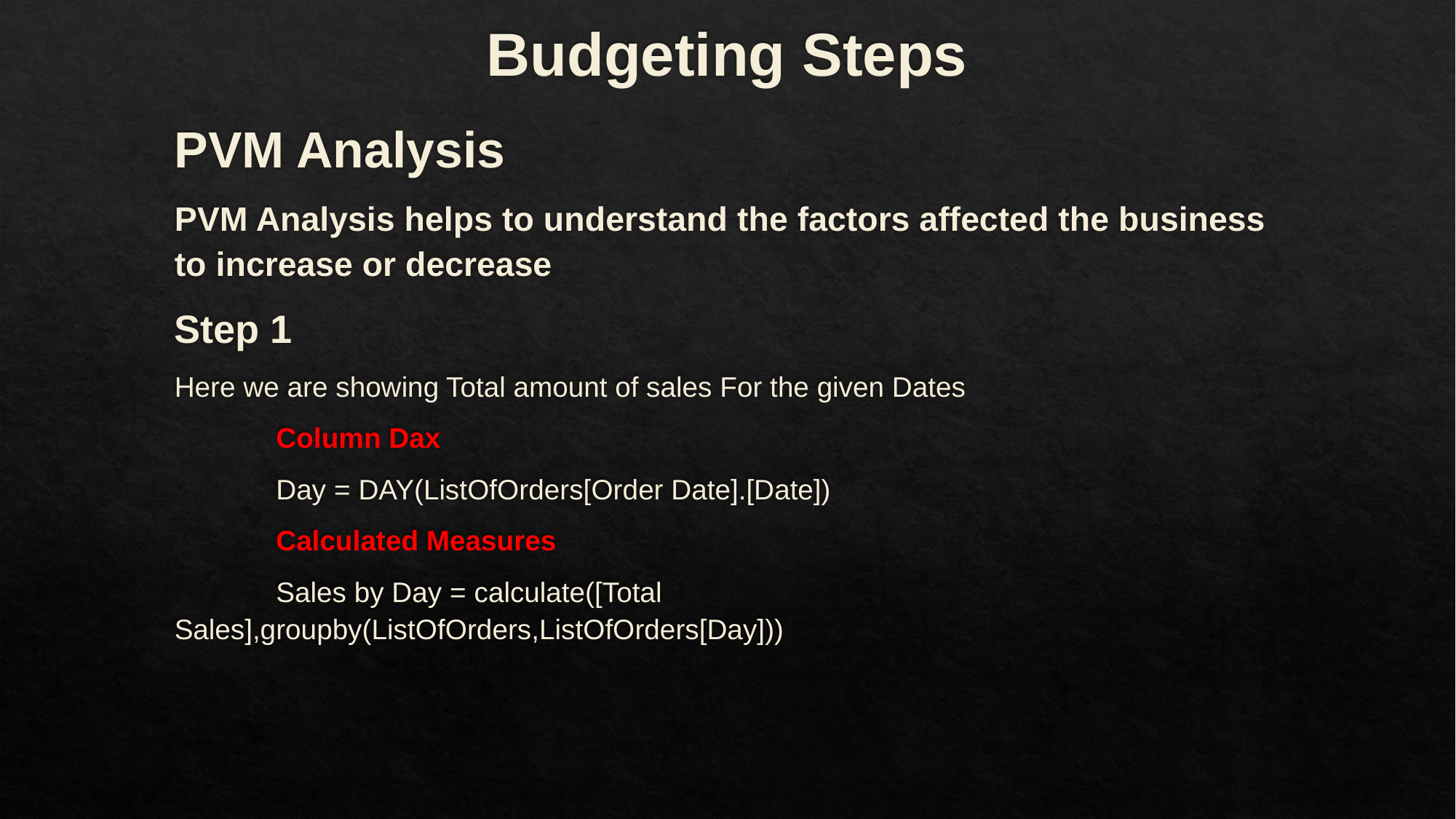

# Budgeting Steps
PVM Analysis
PVM Analysis helps to understand the factors affected the business to increase or decrease
Step 1
Here we are showing Total amount of sales For the given Dates
	Column Dax
	Day = DAY(ListOfOrders[Order Date].[Date])
	Calculated Measures
	Sales by Day = calculate([Total Sales],groupby(ListOfOrders,ListOfOrders[Day]))